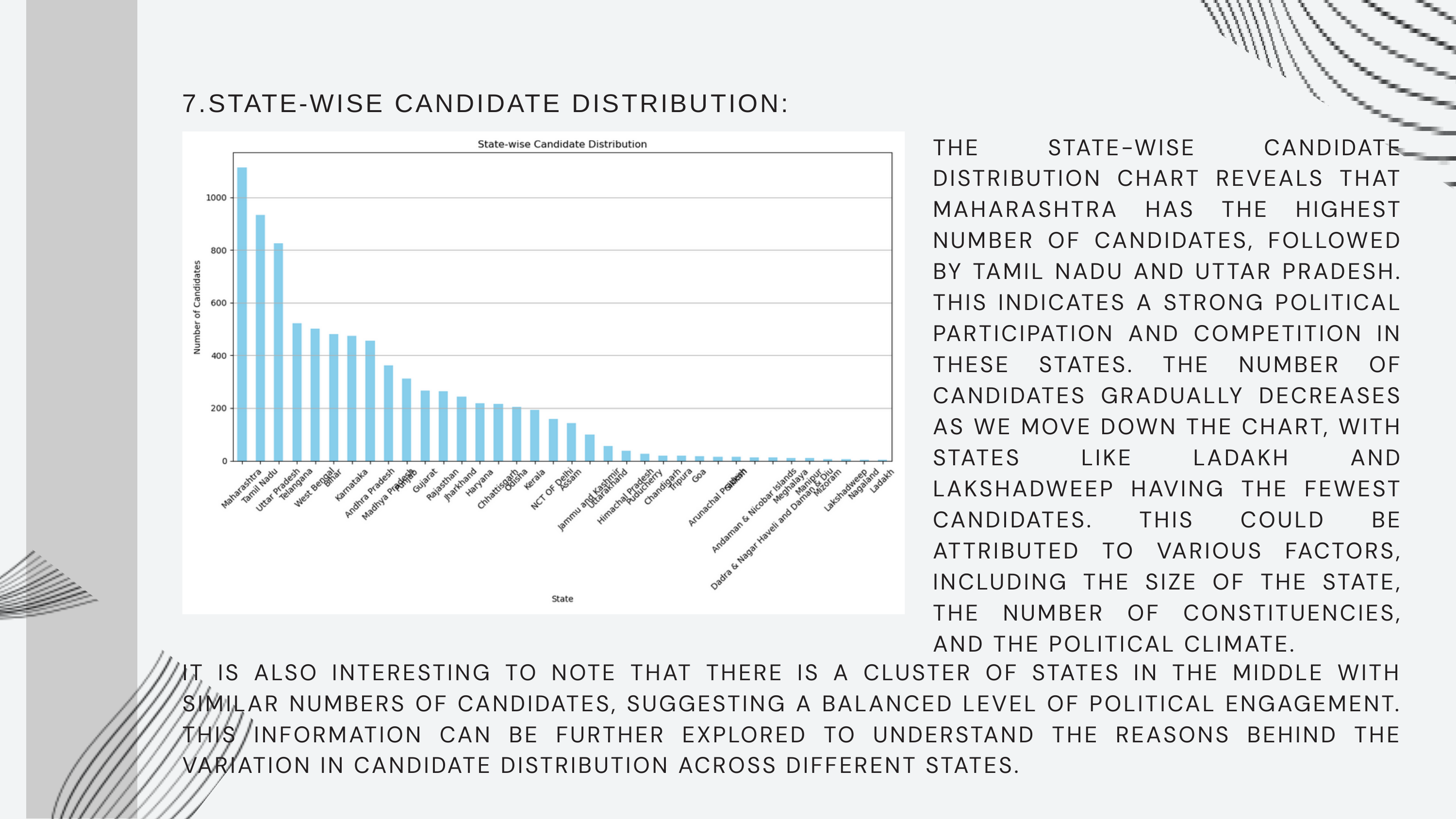

7.STATE-WISE CANDIDATE DISTRIBUTION:
THE STATE-WISE CANDIDATE DISTRIBUTION CHART REVEALS THAT MAHARASHTRA HAS THE HIGHEST NUMBER OF CANDIDATES, FOLLOWED BY TAMIL NADU AND UTTAR PRADESH. THIS INDICATES A STRONG POLITICAL PARTICIPATION AND COMPETITION IN THESE STATES. THE NUMBER OF CANDIDATES GRADUALLY DECREASES AS WE MOVE DOWN THE CHART, WITH STATES LIKE LADAKH AND LAKSHADWEEP HAVING THE FEWEST CANDIDATES. THIS COULD BE ATTRIBUTED TO VARIOUS FACTORS, INCLUDING THE SIZE OF THE STATE, THE NUMBER OF CONSTITUENCIES, AND THE POLITICAL CLIMATE.

IT IS ALSO INTERESTING TO NOTE THAT THERE IS A CLUSTER OF STATES IN THE MIDDLE WITH SIMILAR NUMBERS OF CANDIDATES, SUGGESTING A BALANCED LEVEL OF POLITICAL ENGAGEMENT. THIS INFORMATION CAN BE FURTHER EXPLORED TO UNDERSTAND THE REASONS BEHIND THE VARIATION IN CANDIDATE DISTRIBUTION ACROSS DIFFERENT STATES.